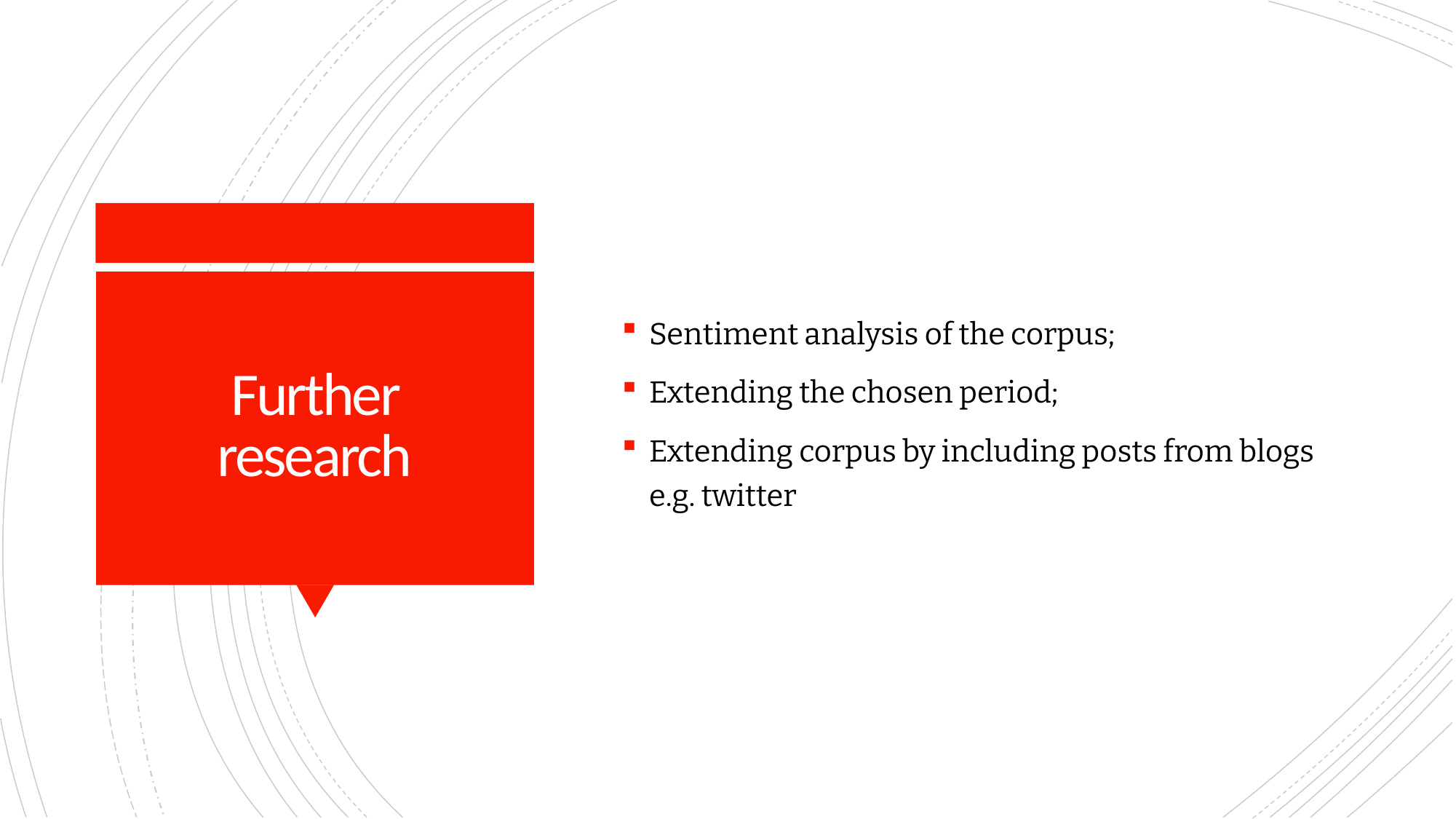

Sentiment analysis of the corpus;
Extending the chosen period;
Extending corpus by including posts from blogs e.g. twitter
# Further research